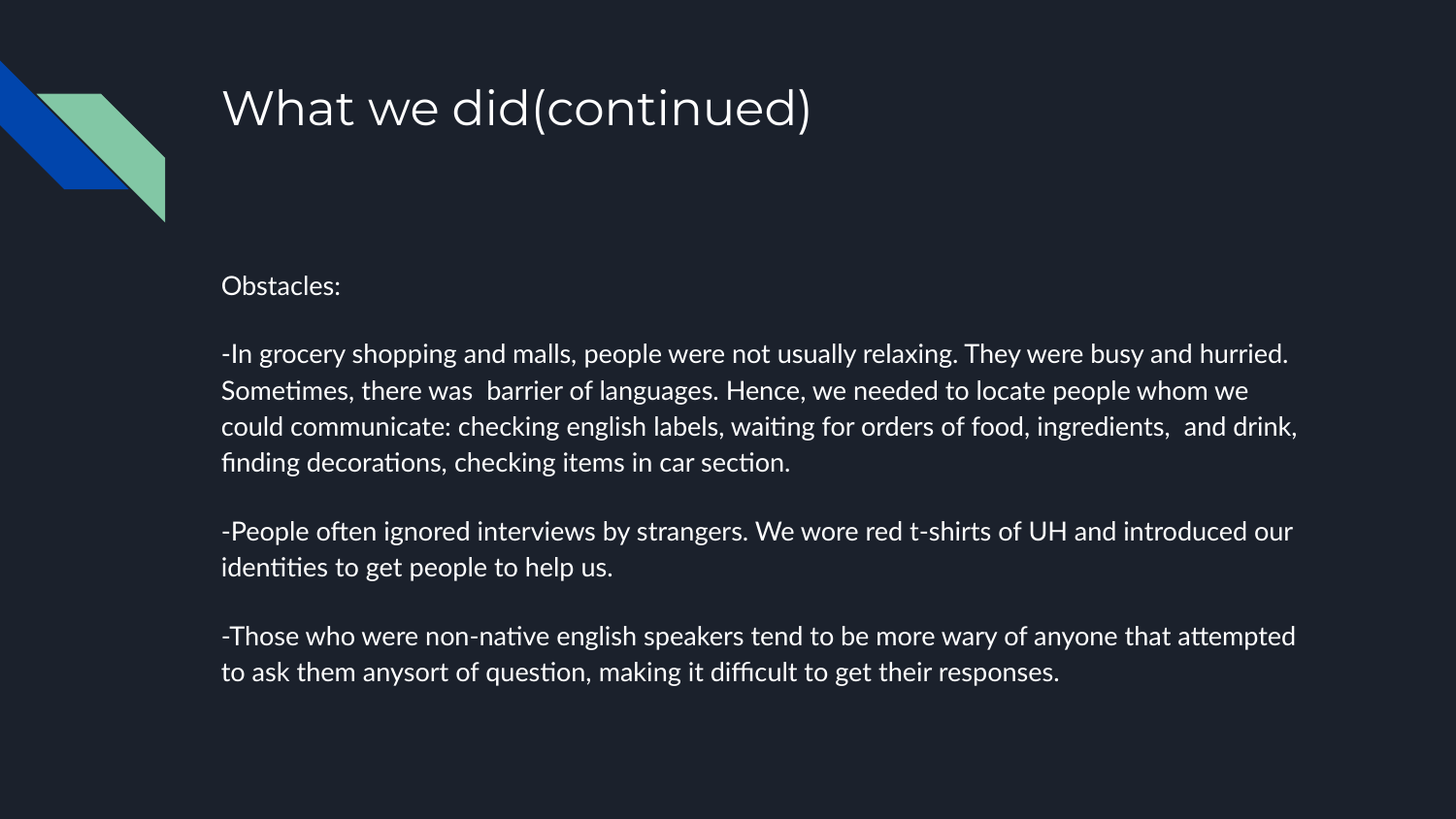

# What we did(continued)
Obstacles:
-In grocery shopping and malls, people were not usually relaxing. They were busy and hurried. Sometimes, there was  barrier of languages. Hence, we needed to locate people whom we could communicate: checking english labels, waiting for orders of food, ingredients,  and drink, finding decorations, checking items in car section.
-People often ignored interviews by strangers. We wore red t-shirts of UH and introduced our identities to get people to help us.
-Those who were non-native english speakers tend to be more wary of anyone that attempted to ask them anysort of question, making it difficult to get their responses.